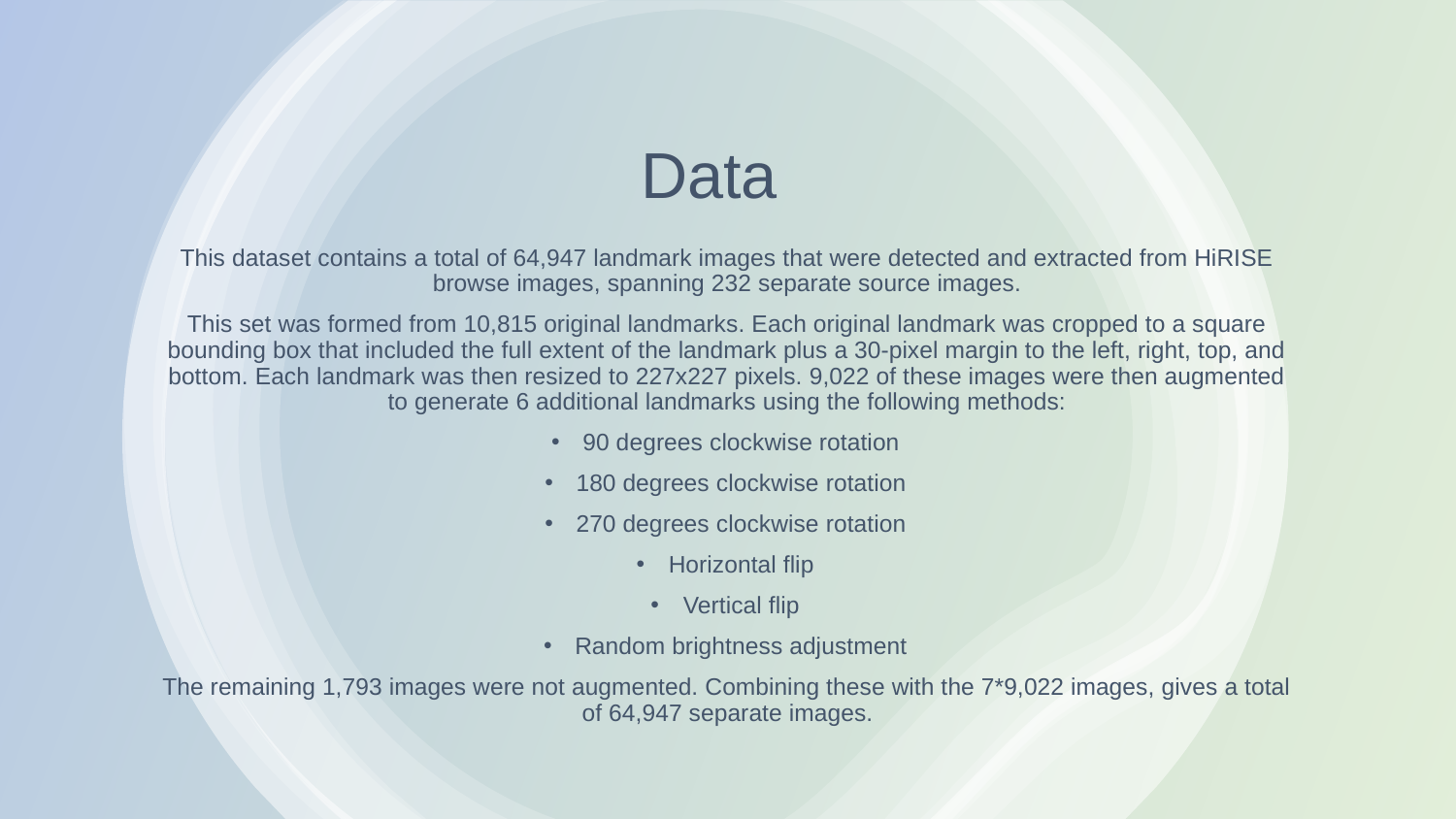

# Data
This dataset contains a total of 64,947 landmark images that were detected and extracted from HiRISE browse images, spanning 232 separate source images.
This set was formed from 10,815 original landmarks. Each original landmark was cropped to a square bounding box that included the full extent of the landmark plus a 30-pixel margin to the left, right, top, and bottom. Each landmark was then resized to 227x227 pixels. 9,022 of these images were then augmented to generate 6 additional landmarks using the following methods:
90 degrees clockwise rotation
180 degrees clockwise rotation
270 degrees clockwise rotation
Horizontal flip
Vertical flip
Random brightness adjustment
The remaining 1,793 images were not augmented. Combining these with the 7*9,022 images, gives a total of 64,947 separate images.